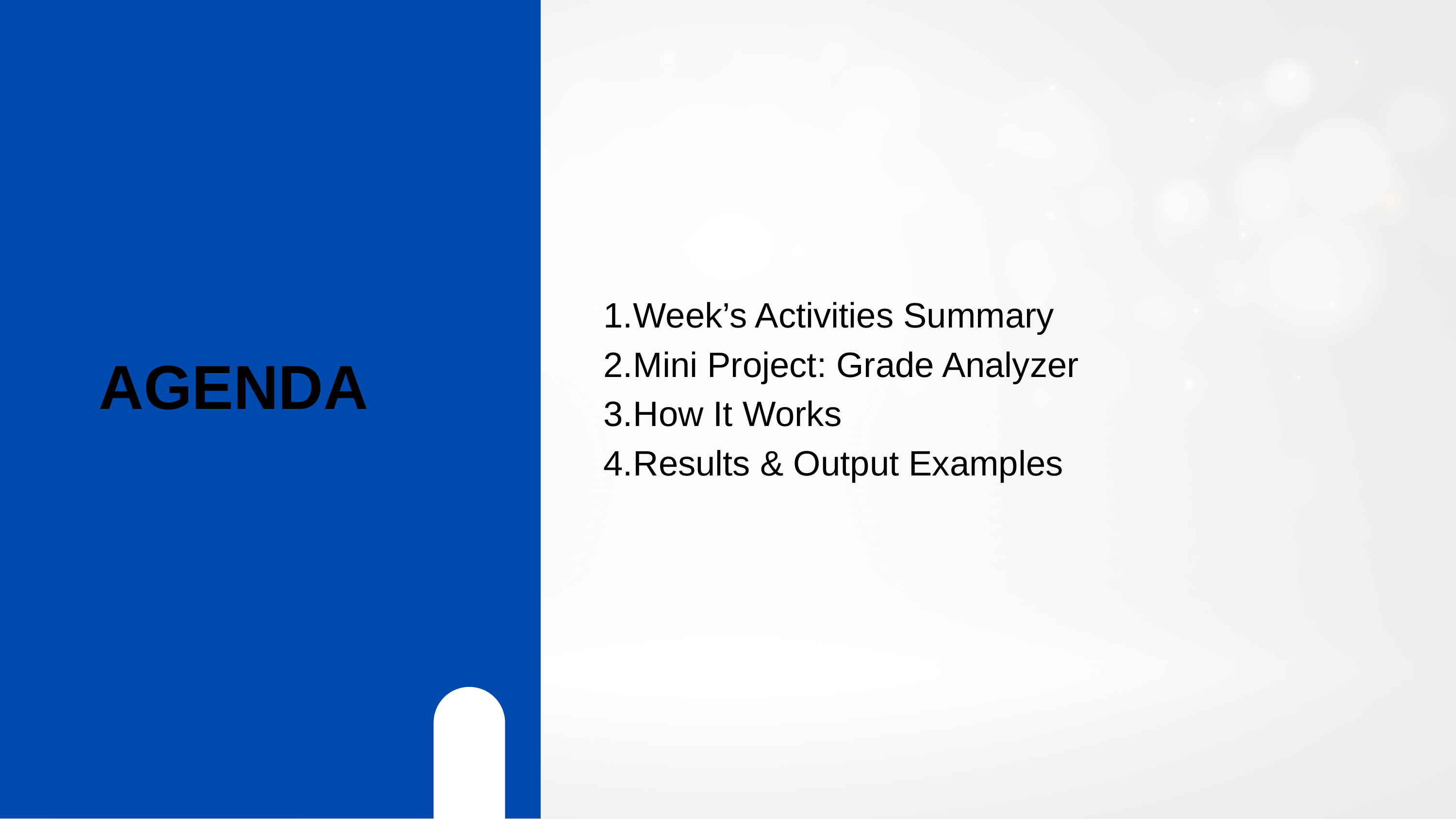

Week’s Activities Summary
Mini Project: Grade Analyzer
How It Works
Results & Output Examples

AGENDA